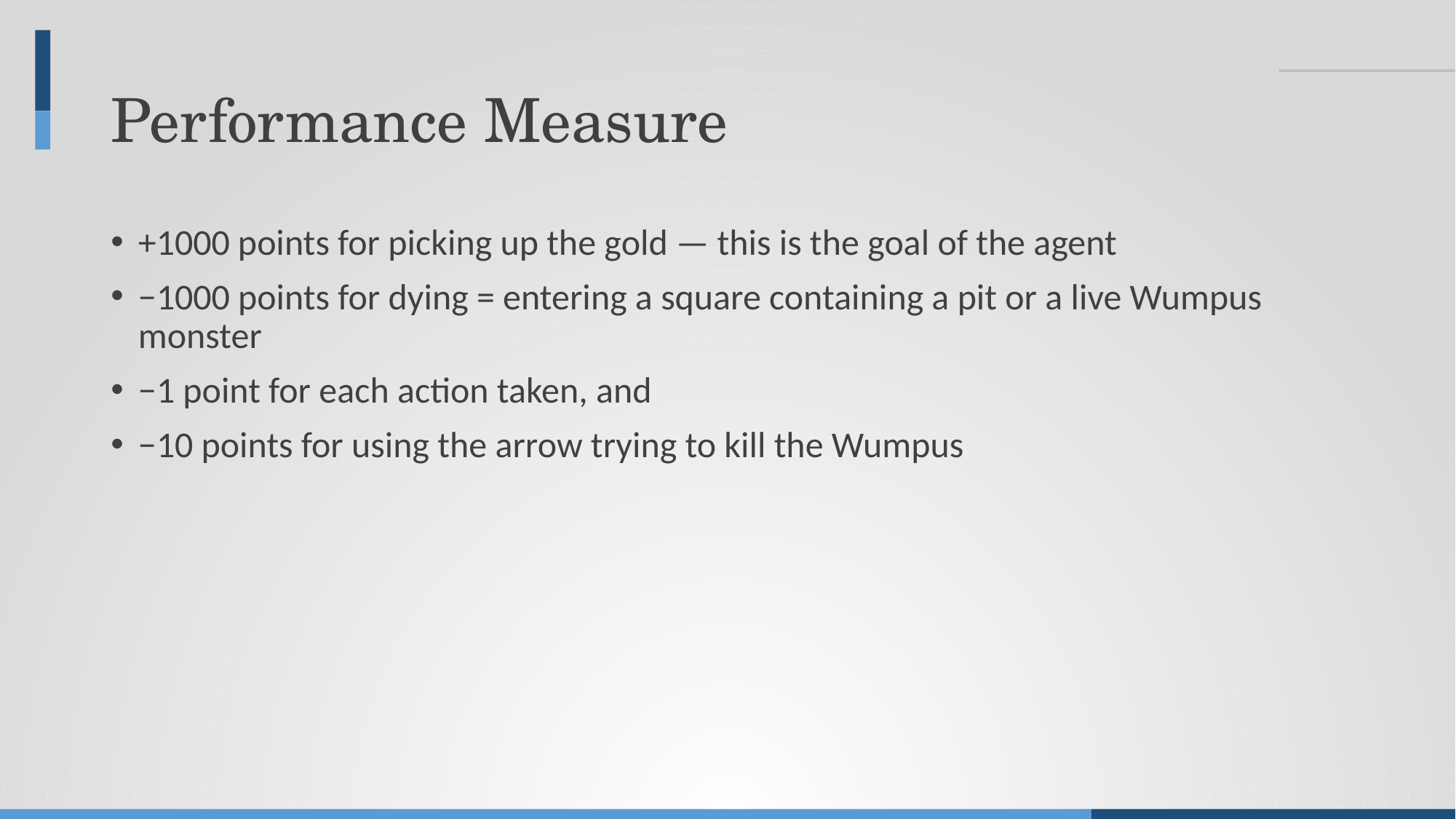

# Performance Measure
+1000 points for picking up the gold — this is the goal of the agent
−1000 points for dying = entering a square containing a pit or a live Wumpus monster
−1 point for each action taken, and
−10 points for using the arrow trying to kill the Wumpus